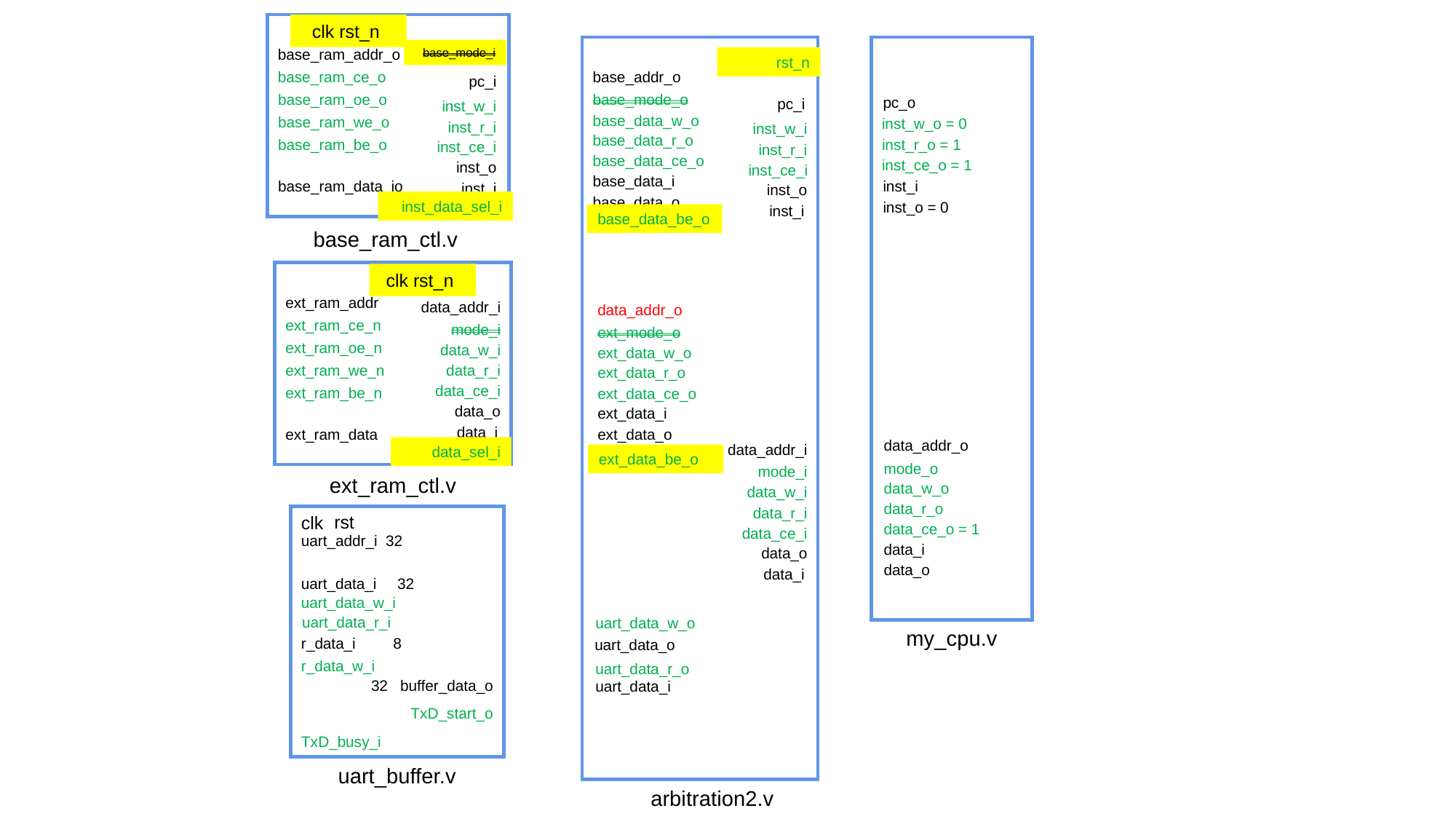

clk rst_n

base_ram_addr_o
base_mode_i
rst_n
base_ram_ce_o
base_addr_o
pc_i
base_ram_oe_o
base_mode_o
pc_o
pc_i
inst_w_i
base_data_w_o
base_ram_we_o
inst_w_o = 0
inst_r_i
inst_w_i
base_data_r_o
inst_r_o = 1
base_ram_be_o
inst_ce_i
inst_r_i
base_data_ce_o
inst_ce_o = 1
inst_o
inst_ce_i
base_data_i
base_ram_data_io
inst_i
inst_i
inst_o
base_data_o
inst_data_sel_i
inst_o = 0
inst_i
base_data_be_o
base_ram_ctl.v

clk rst_n
ext_ram_addr
data_addr_i
data_addr_o
ext_ram_ce_n
mode_i
ext_mode_o
ext_ram_oe_n
data_w_i
ext_data_w_o
ext_ram_we_n
data_r_i
ext_data_r_o
data_ce_i
ext_ram_be_n
ext_data_ce_o
data_o
ext_data_i
data_i
ext_ram_data
ext_data_o
data_addr_o
data_addr_i
data_sel_i
ext_data_be_o
mode_o
mode_i
ext_ram_ctl.v
data_w_o
data_w_i
data_r_o
data_r_i
rst

clk
data_ce_o = 1
data_ce_i
uart_addr_i  32
data_i
data_o
data_o
data_i
uart_data_i     32
uart_data_w_i
uart_data_r_i
uart_data_w_o
my_cpu.v
r_data_i         8
uart_data_o
r_data_w_i
uart_data_r_o
32   buffer_data_o
uart_data_i
TxD_start_o
TxD_busy_i
uart_buffer.v
arbitration2.v